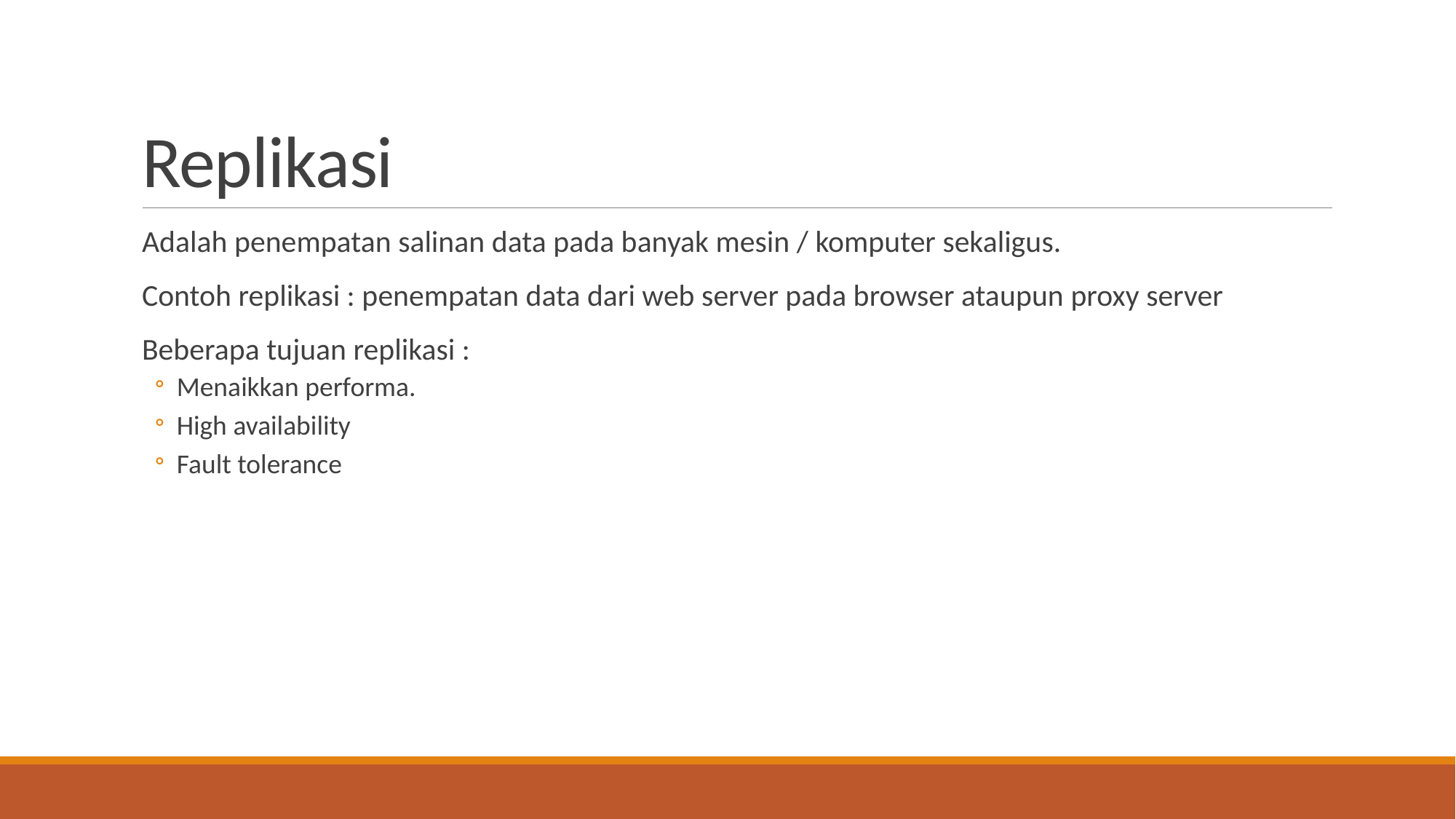

# Replikasi
Adalah penempatan salinan data pada banyak mesin / komputer sekaligus.
Contoh replikasi : penempatan data dari web server pada browser ataupun proxy server
Beberapa tujuan replikasi :
Menaikkan performa.
High availability
Fault tolerance